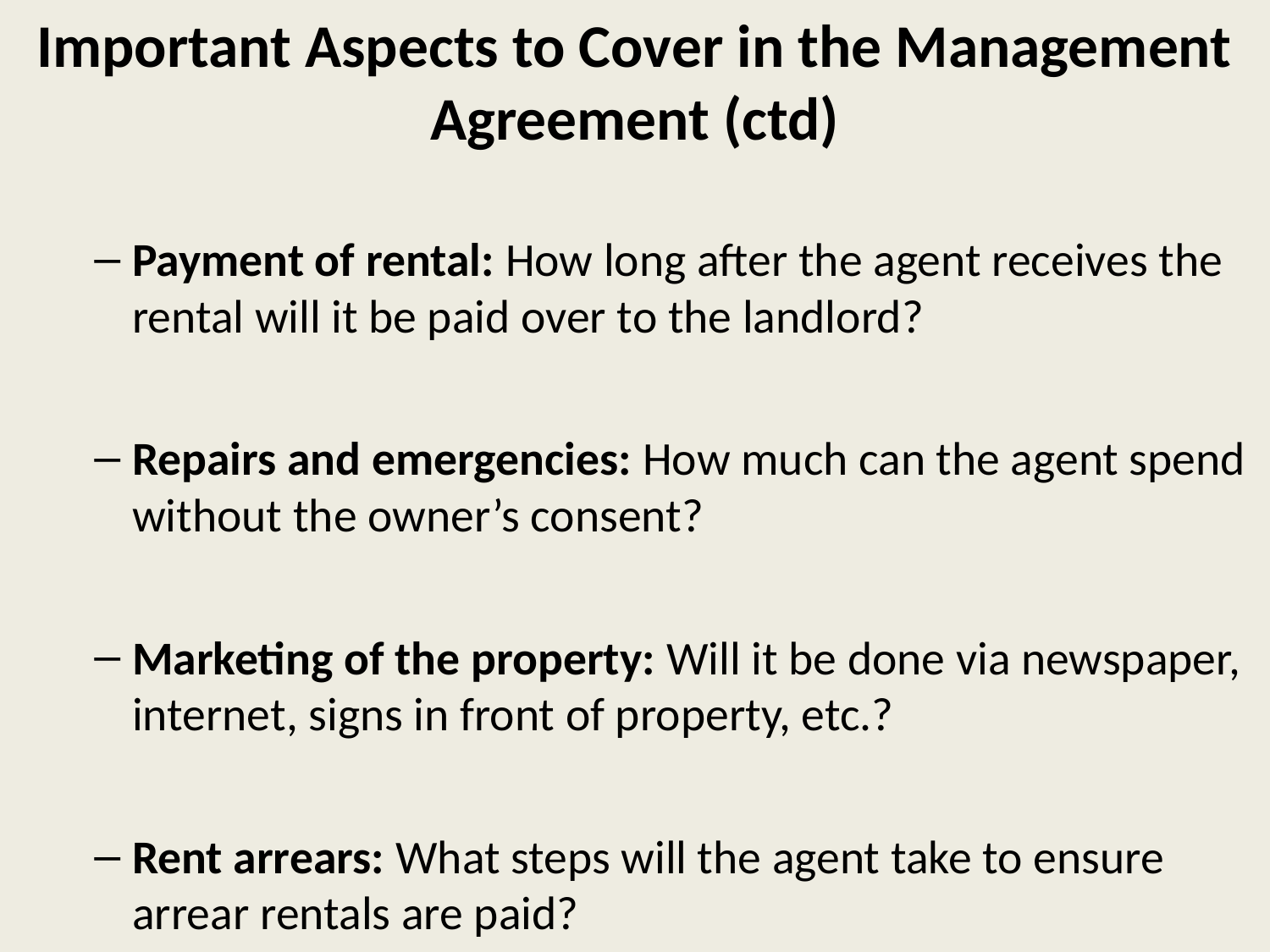

# Important Aspects to Cover in the Management Agreement (ctd)

Payment of rental: How long after the agent receives the rental will it be paid over to the landlord?

Repairs and emergencies: How much can the agent spend without the owner’s consent?

Marketing of the property: Will it be done via newspaper, internet, signs in front of property, etc.?

Rent arrears: What steps will the agent take to ensure arrear rentals are paid?